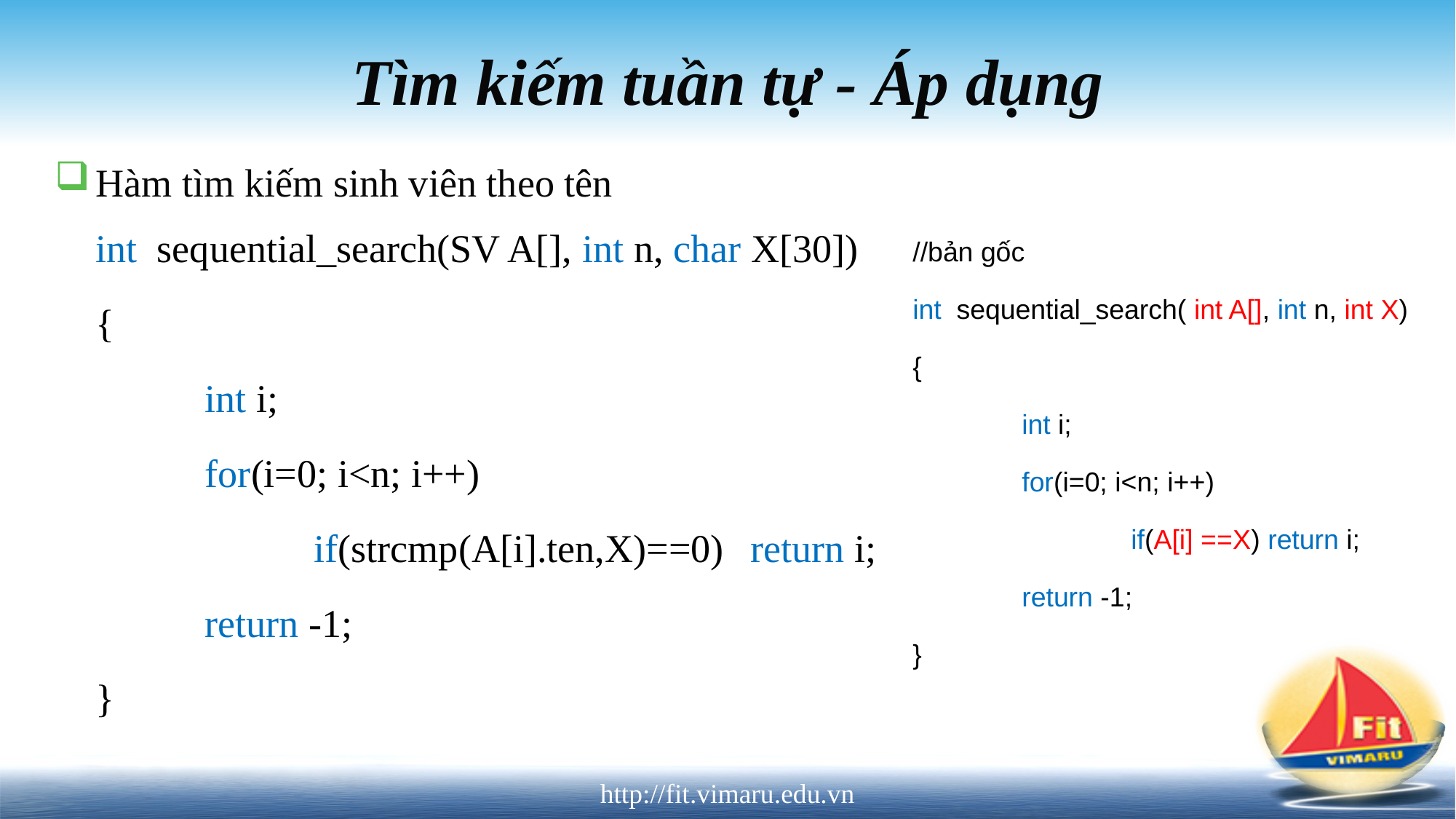

# Tìm kiếm tuần tự - Áp dụng
Hàm tìm kiếm sinh viên theo tên
int  sequential_search(SV A[], int n, char X[30])
{
	int i;
	for(i=0; i<n; i++)
		if(strcmp(A[i].ten,X)==0)	return i;
	return -1;
}
//bản gốc
int  sequential_search( int A[], int n, int X)
{
	int i;
	for(i=0; i<n; i++)
		if(A[i] ==X) return i;
	return -1;
}
http://fit.vimaru.edu.vn